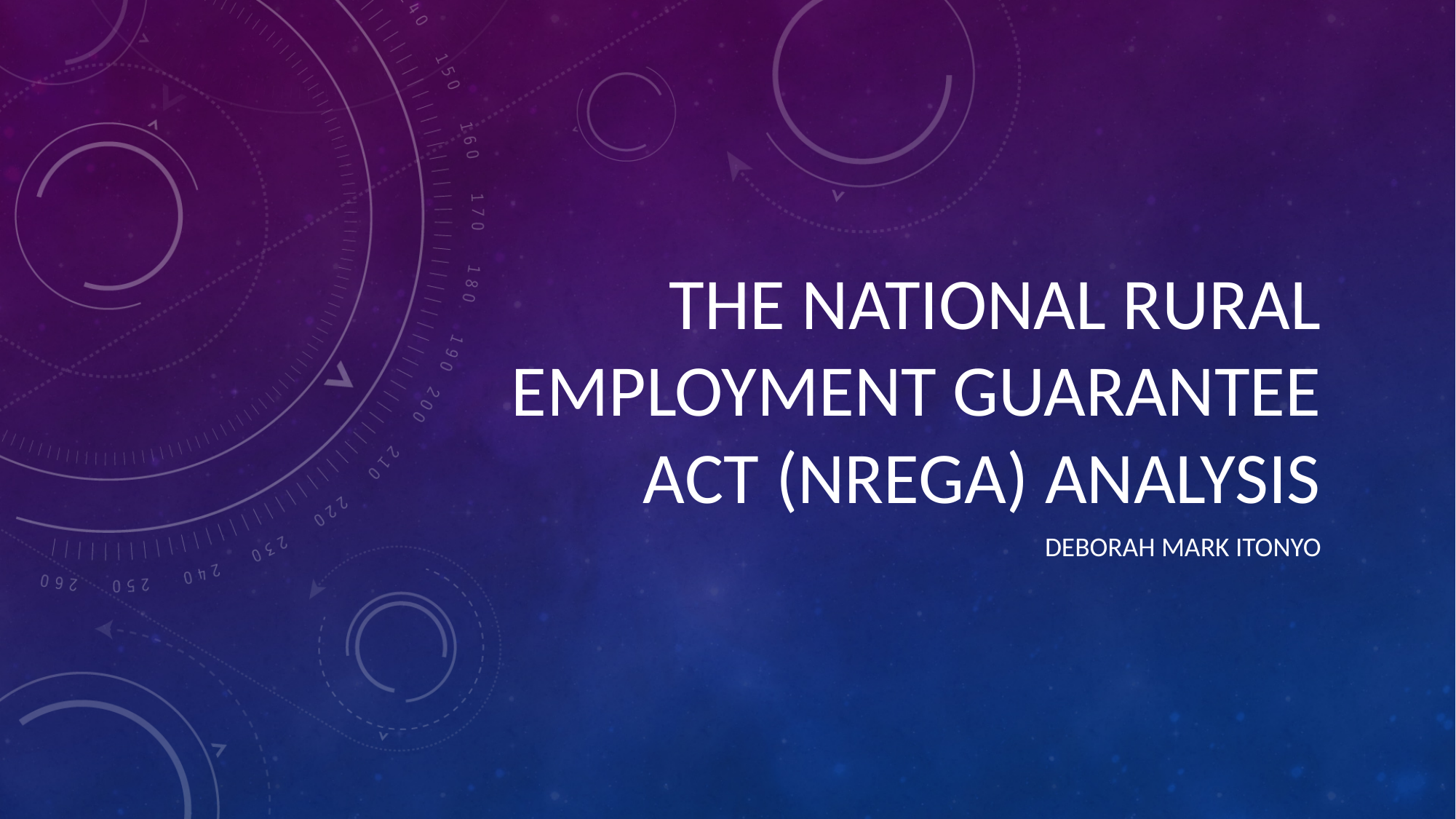

# The National Rural Employment Guarantee Act (NREGA) ANALYSIS
Deborah mark itonyo